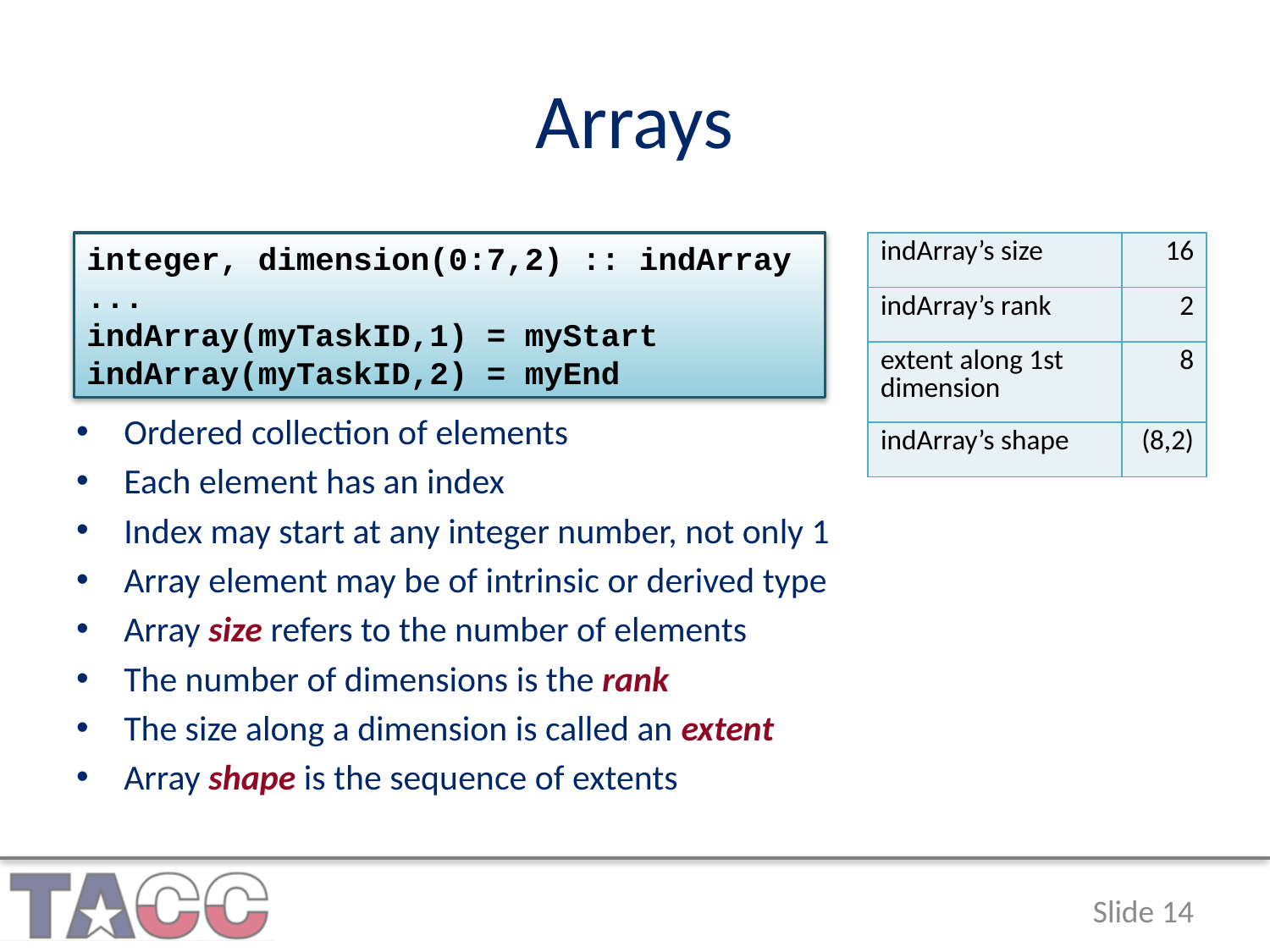

# Arrays
integer, dimension(0:7,2) :: indArray
...
indArray(myTaskID,1) = myStart
indArray(myTaskID,2) = myEnd
| indArray’s size | 16 |
| --- | --- |
| indArray’s rank | 2 |
| extent along 1st dimension | 8 |
| indArray’s shape | (8,2) |
Ordered collection of elements
Each element has an index
Index may start at any integer number, not only 1
Array element may be of intrinsic or derived type
Array size refers to the number of elements
The number of dimensions is the rank
The size along a dimension is called an extent
Array shape is the sequence of extents